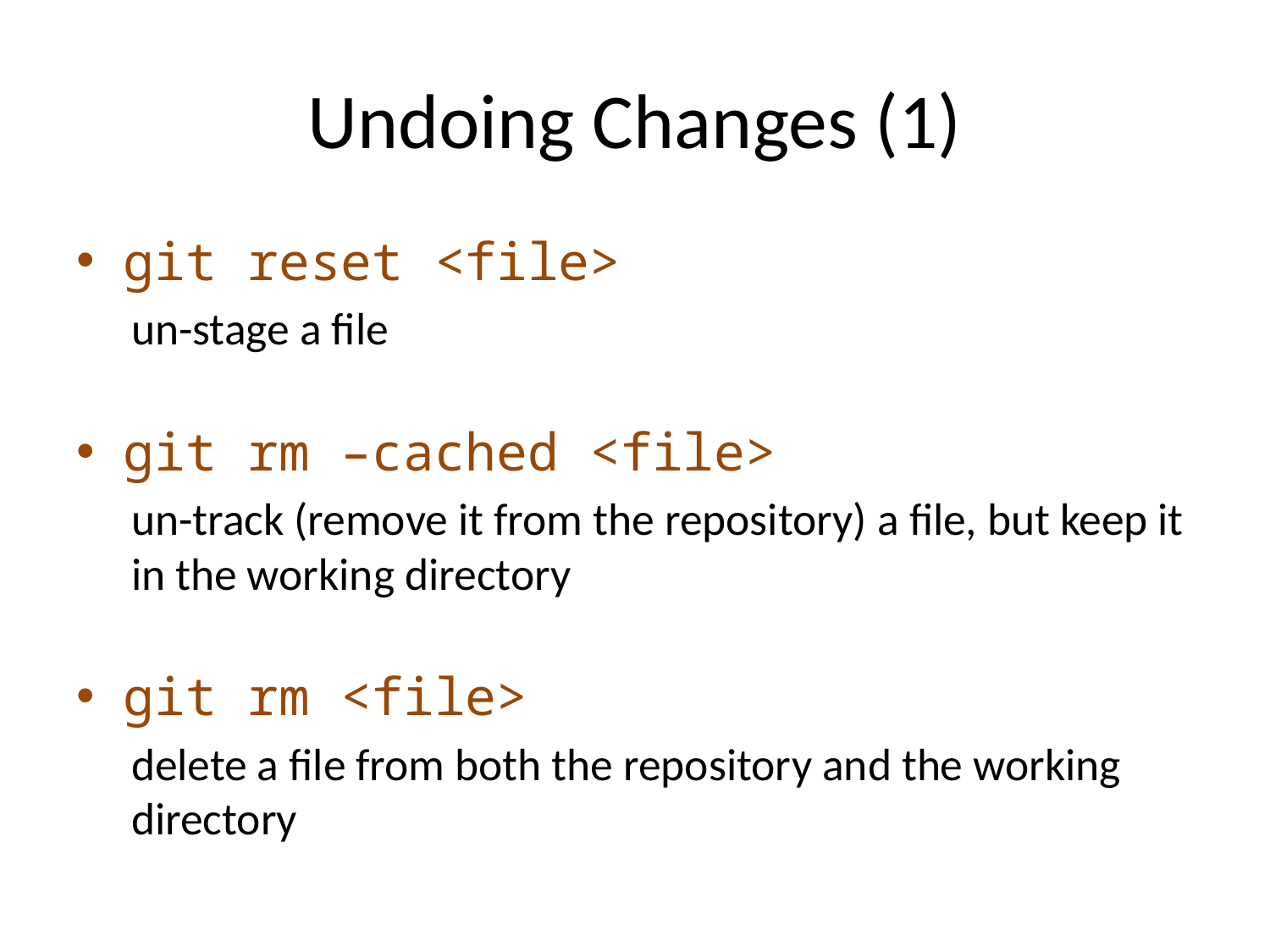

# Undoing Changes (1)
git reset <file>
un-stage a file
git rm –cached <file>
un-track (remove it from the repository) a file, but keep it in the working directory
git rm <file>
delete a file from both the repository and the working directory